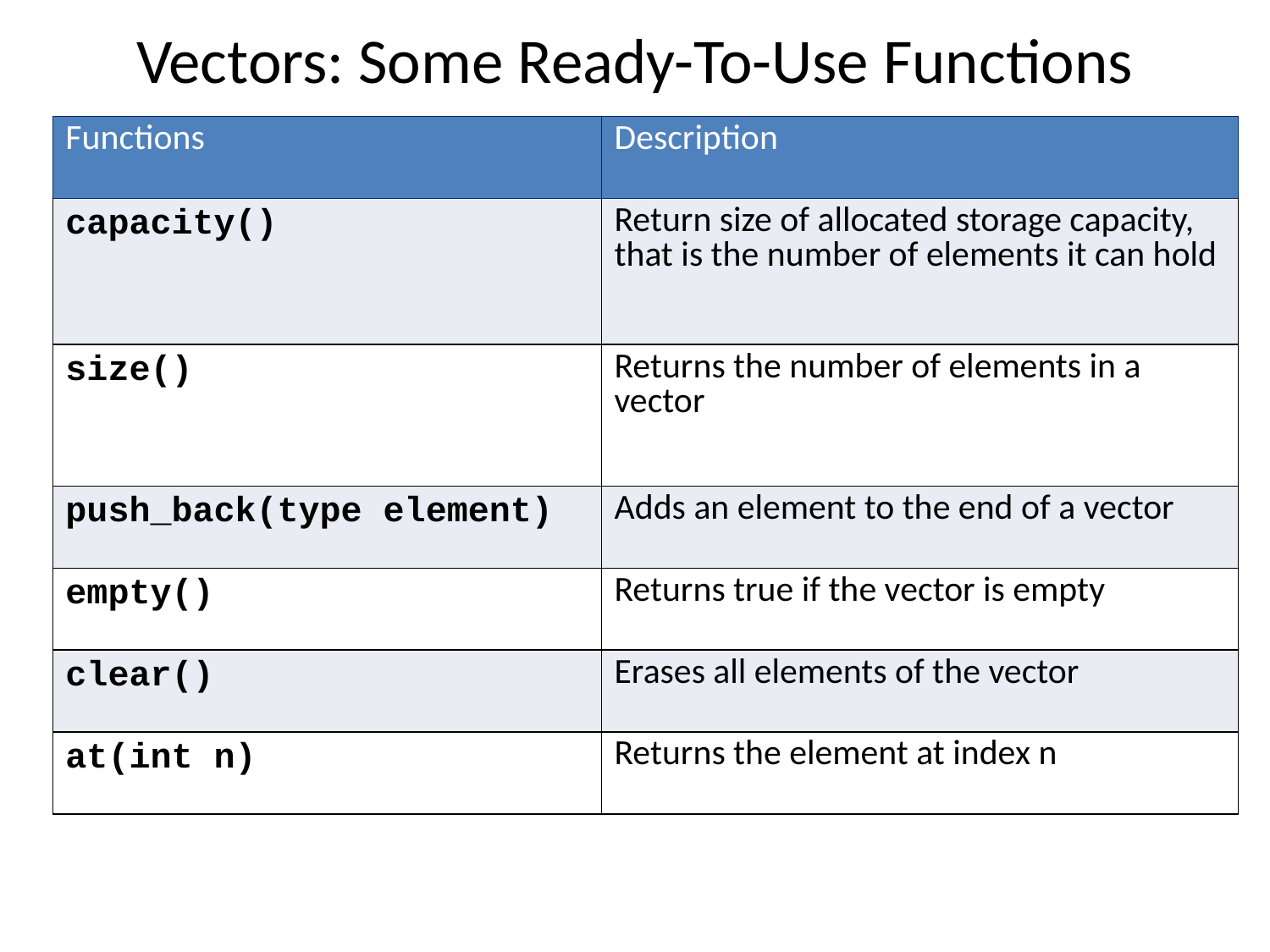

# Vectors: Some Ready-To-Use Functions
| Functions | Description |
| --- | --- |
| capacity() | Return size of allocated storage capacity, that is the number of elements it can hold |
| size() | Returns the number of elements in a vector |
| push\_back(type element) | Adds an element to the end of a vector |
| empty() | Returns true if the vector is empty |
| clear() | Erases all elements of the vector |
| at(int n) | Returns the element at index n |